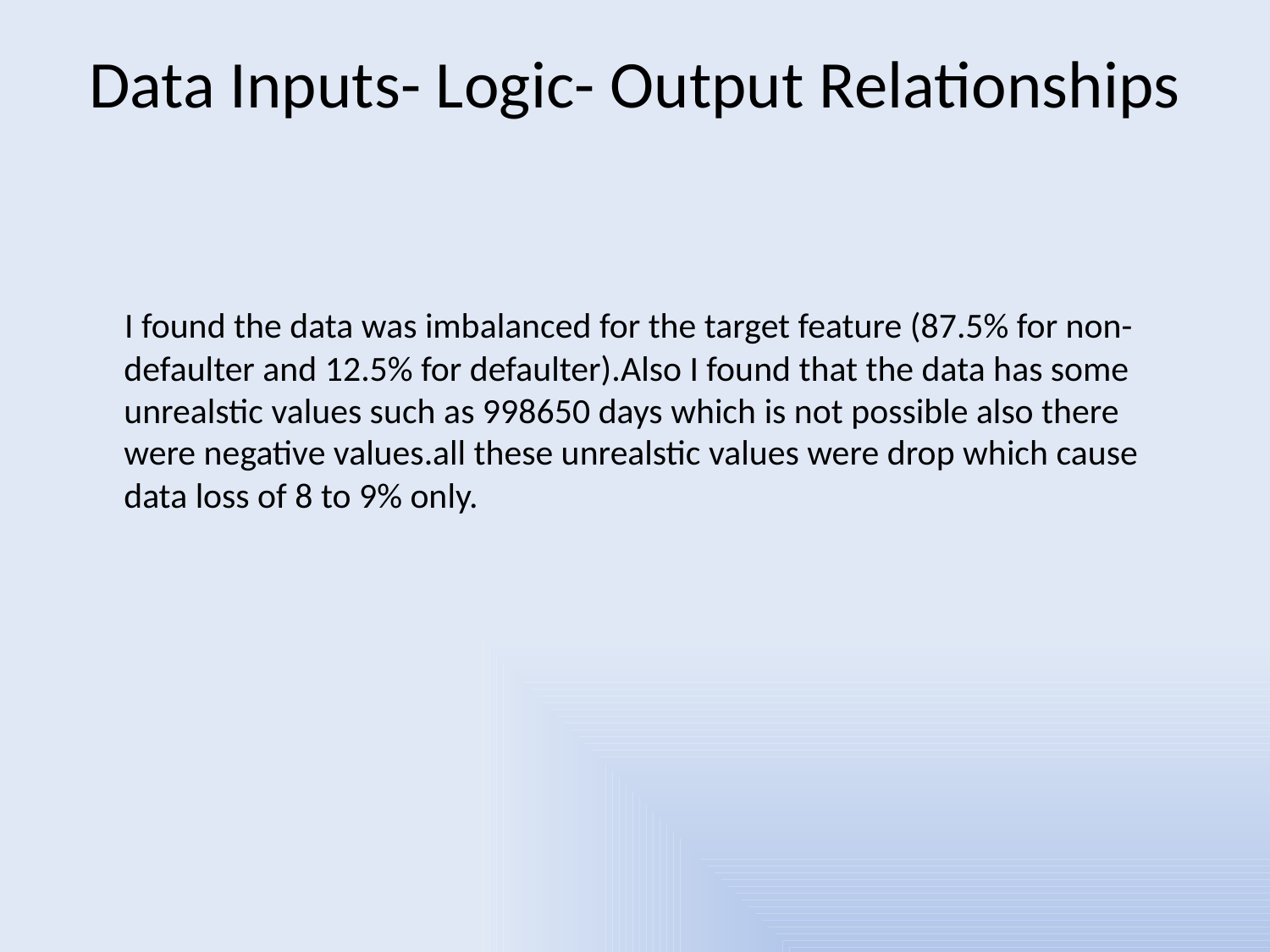

# Data Inputs- Logic- Output Relationships

      I found the data was imbalanced for the target feature (87.5% for non-defaulter and 12.5% for defaulter).Also I found that the data has some unrealstic values such as 998650 days which is not possible also there were negative values.all these unrealstic values were drop which cause data loss of 8 to 9% only.